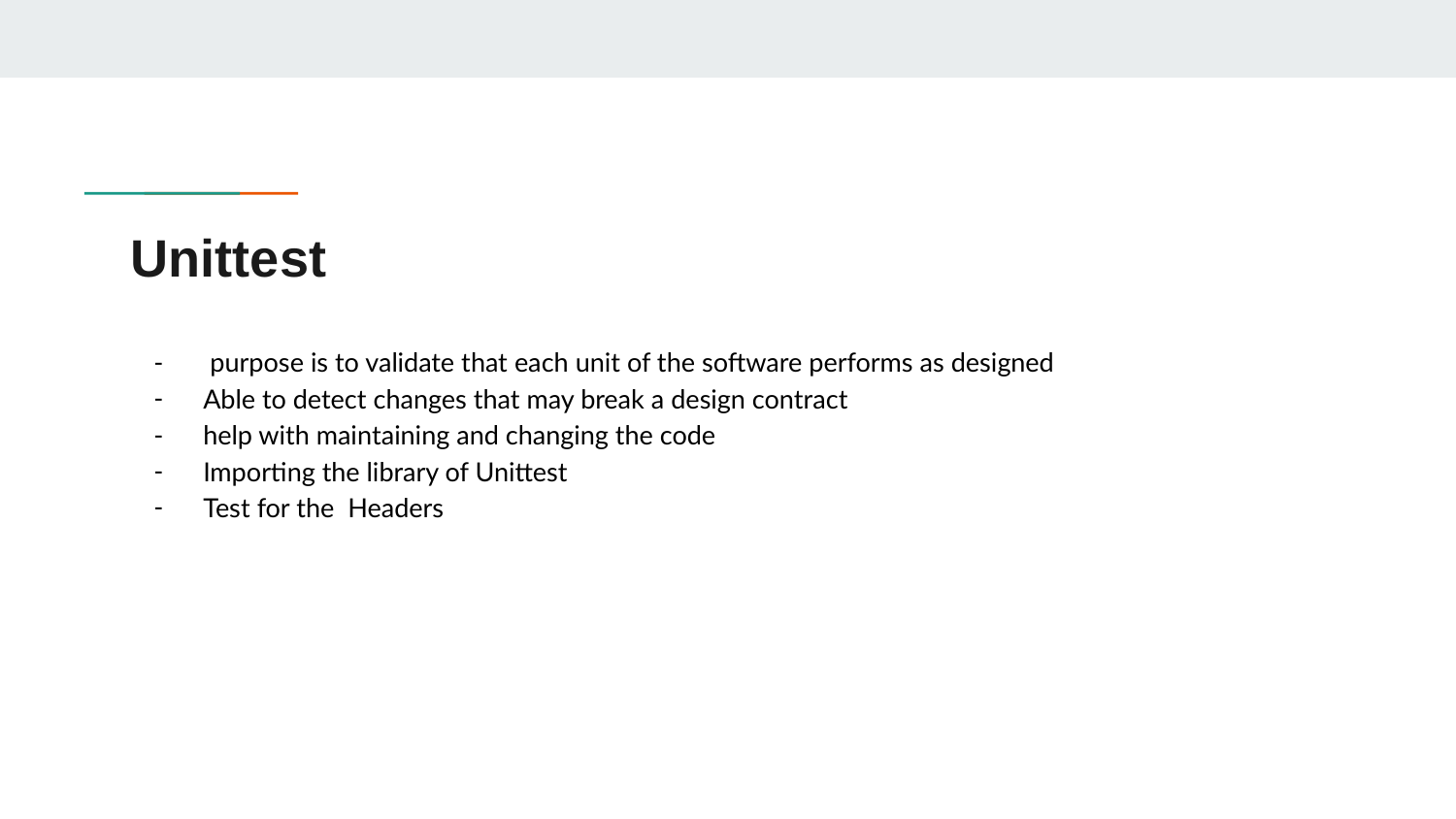

# Unittest
 purpose is to validate that each unit of the software performs as designed
Able to detect changes that may break a design contract
help with maintaining and changing the code
Importing the library of Unittest
Test for the  Headers